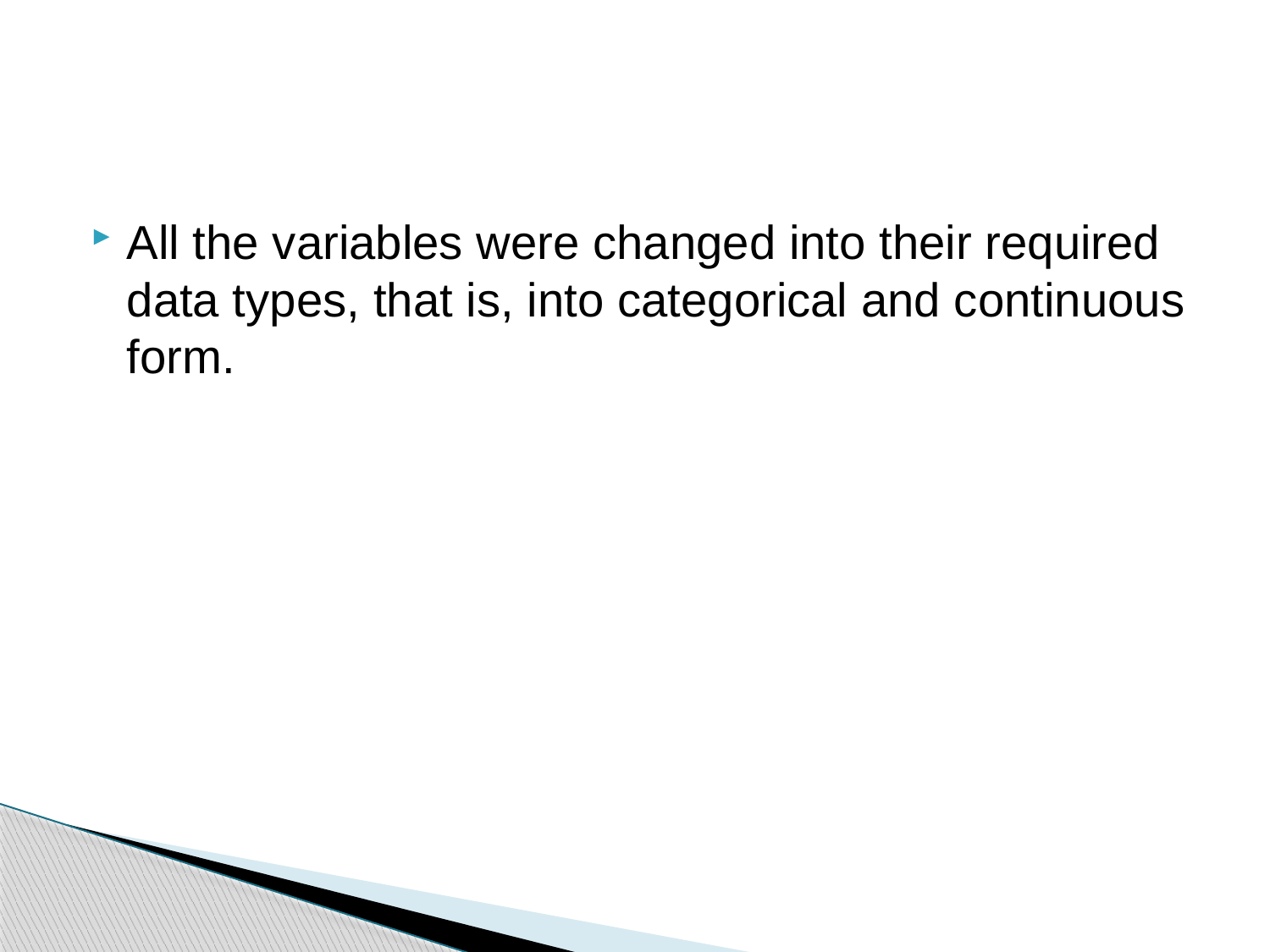

#
All the variables were changed into their required data types, that is, into categorical and continuous form.